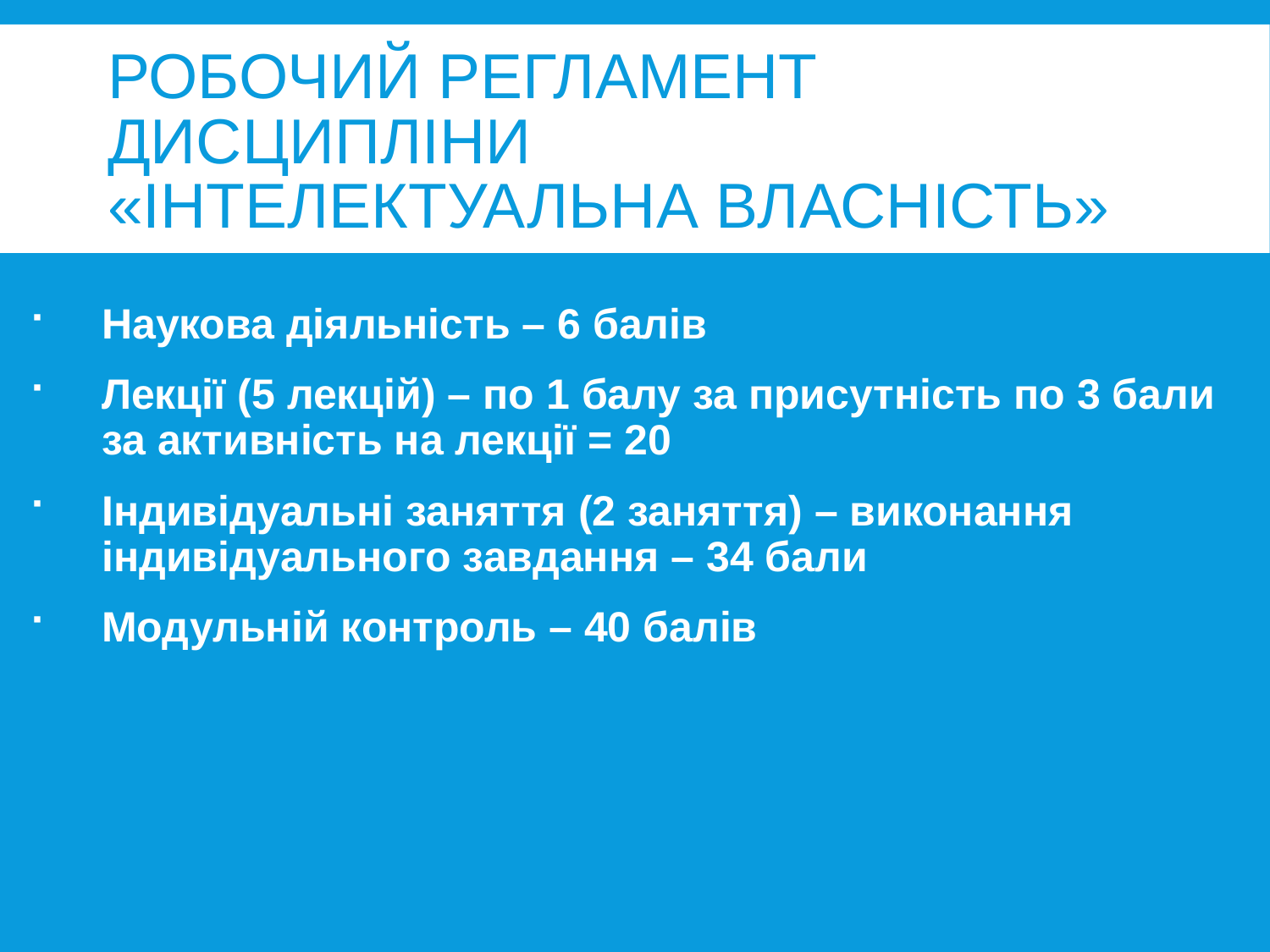

# Робочий регламент дисципліни «Інтелектуальна власність»
Наукова діяльність – 6 балів
Лекції (5 лекцій) – по 1 балу за присутність по 3 бали за активність на лекції = 20
Індивідуальні заняття (2 заняття) – виконання індивідуального завдання – 34 бали
Модульній контроль – 40 балів